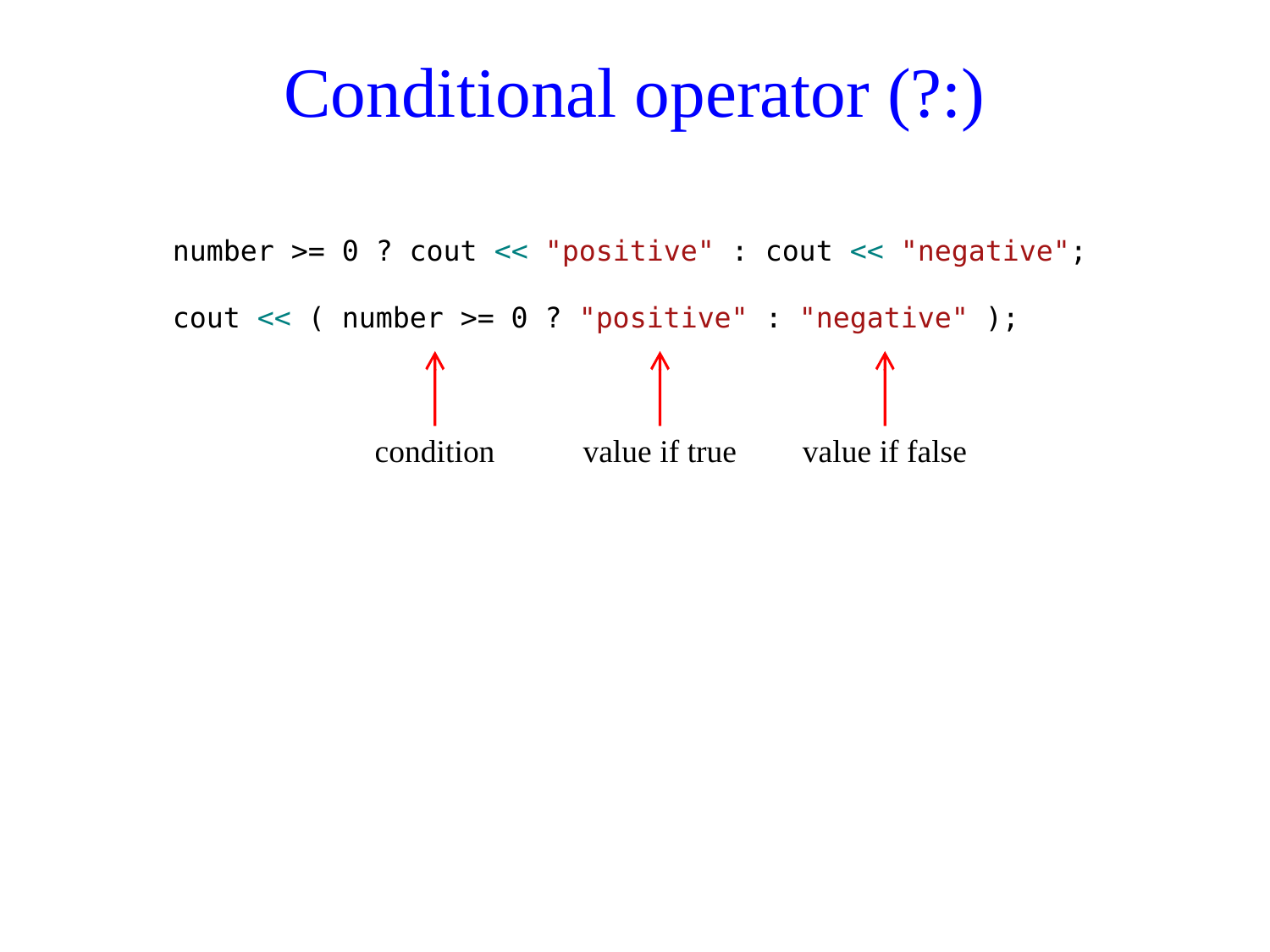

# Conditional operator (?:)
number >= 0 ? cout << "positive" : cout << "negative";

cout << ( number >= 0 ? "positive" : "negative" );
condition
value if true
value if false